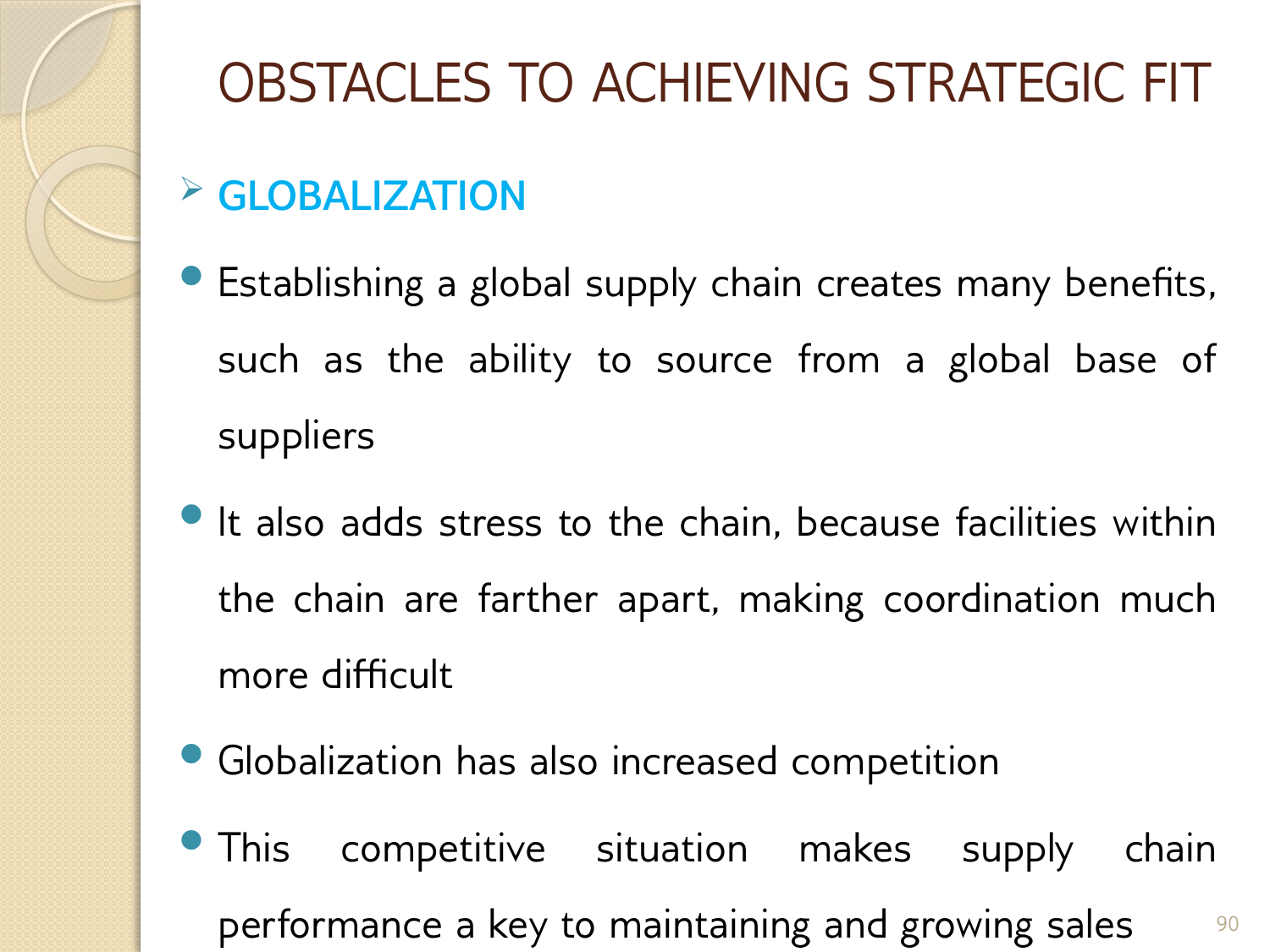

# OBSTACLES TO ACHIEVING STRATEGIC FIT
GLOBALIZATION
Establishing a global supply chain creates many benefits, such as the ability to source from a global base of suppliers
It also adds stress to the chain, because facilities within the chain are farther apart, making coordination much more difficult
Globalization has also increased competition
This competitive situation makes supply chain performance a key to maintaining and growing sales
90